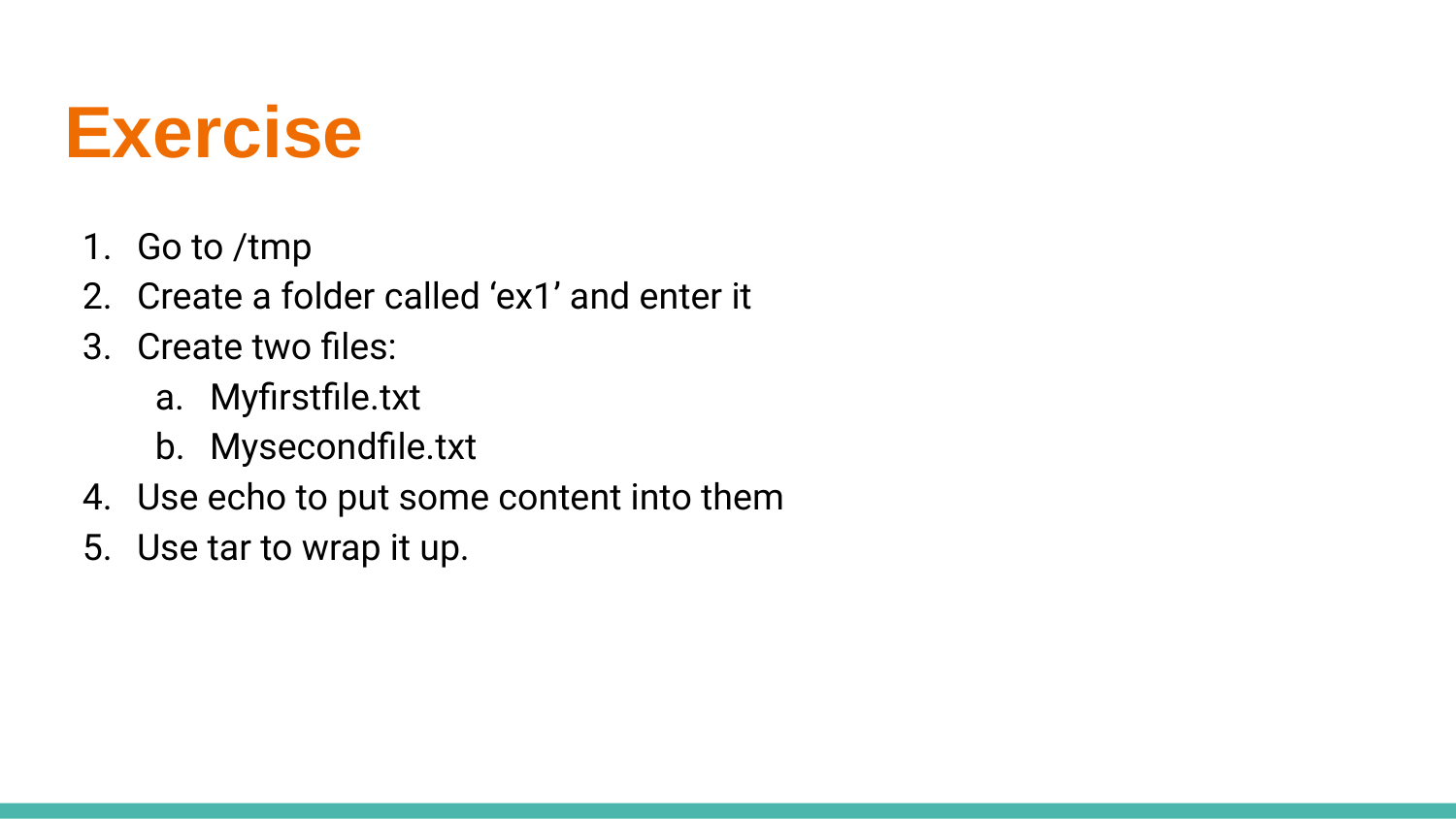

# Exercise
Go to /tmp
Create a folder called ‘ex1’ and enter it
Create two files:
Myfirstfile.txt
Mysecondfile.txt
Use echo to put some content into them
Use tar to wrap it up.